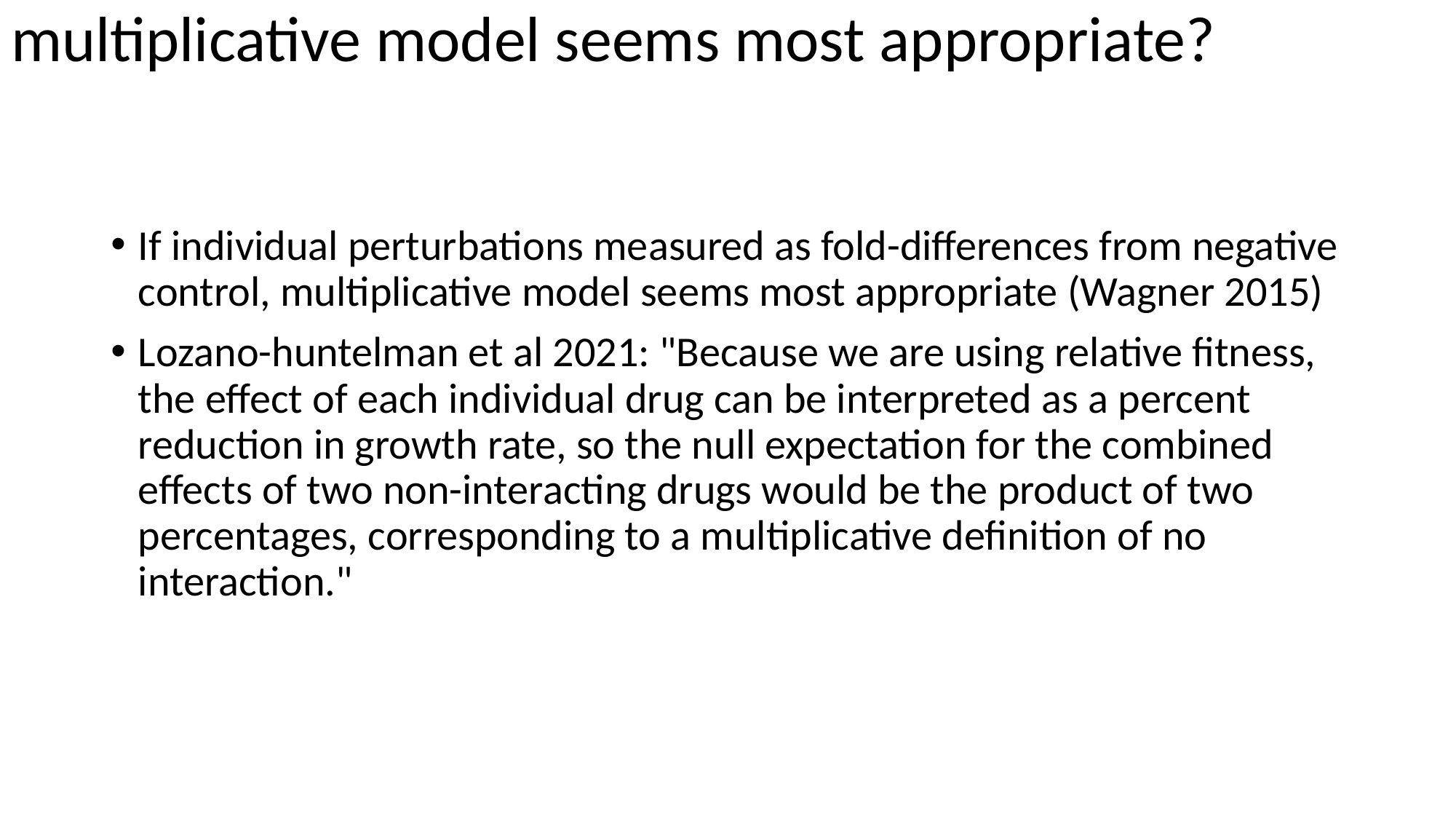

# multiplicative model seems most appropriate?
If individual perturbations measured as fold-differences from negative control, multiplicative model seems most appropriate (Wagner 2015)
Lozano-huntelman et al 2021: "Because we are using relative fitness, the effect of each individual drug can be interpreted as a percent reduction in growth rate, so the null expectation for the combined effects of two non-interacting drugs would be the product of two percentages, corresponding to a multiplicative definition of no interaction."